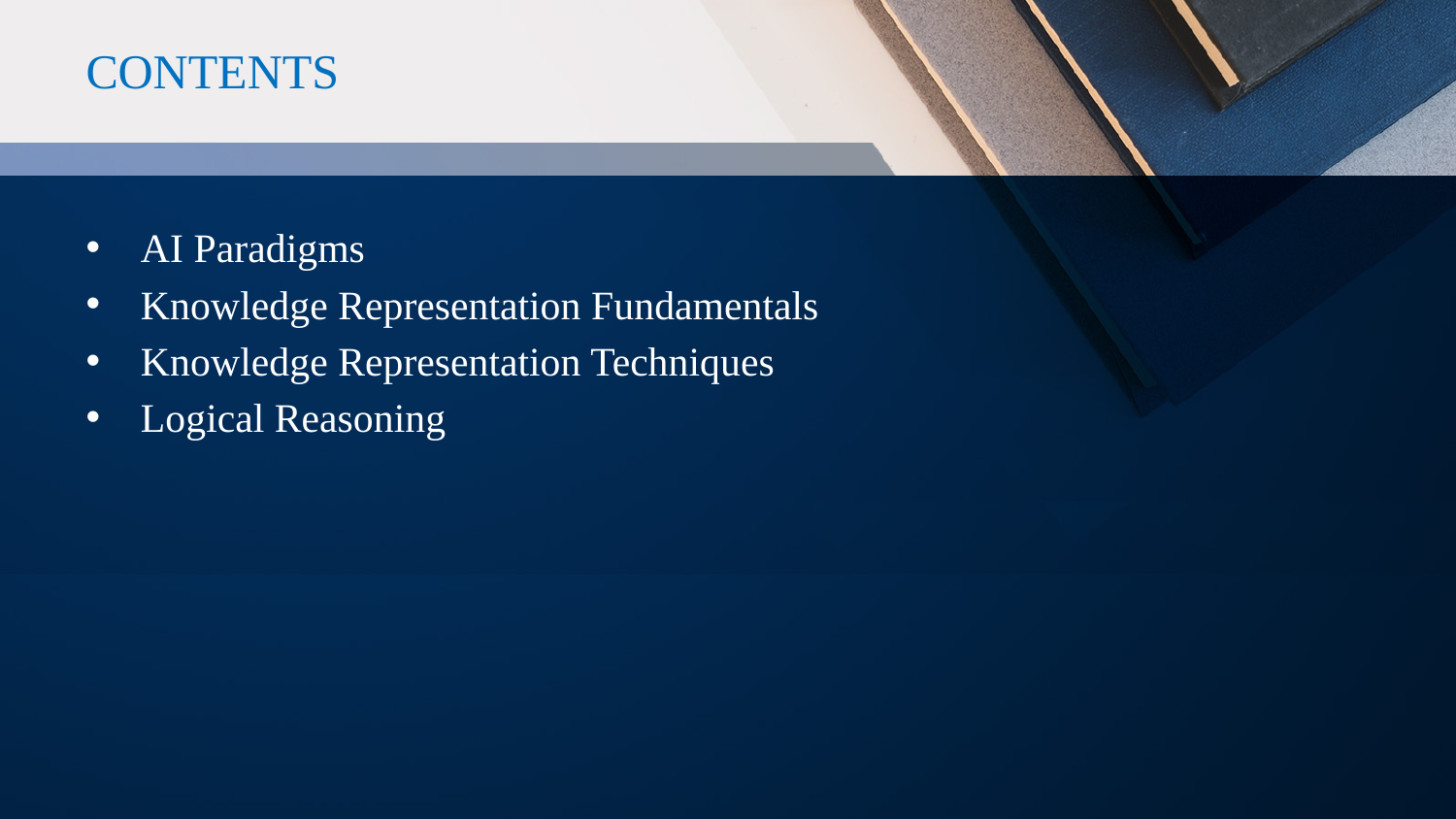

# CONTENTS
AI Paradigms
Knowledge Representation Fundamentals
Knowledge Representation Techniques
Logical Reasoning